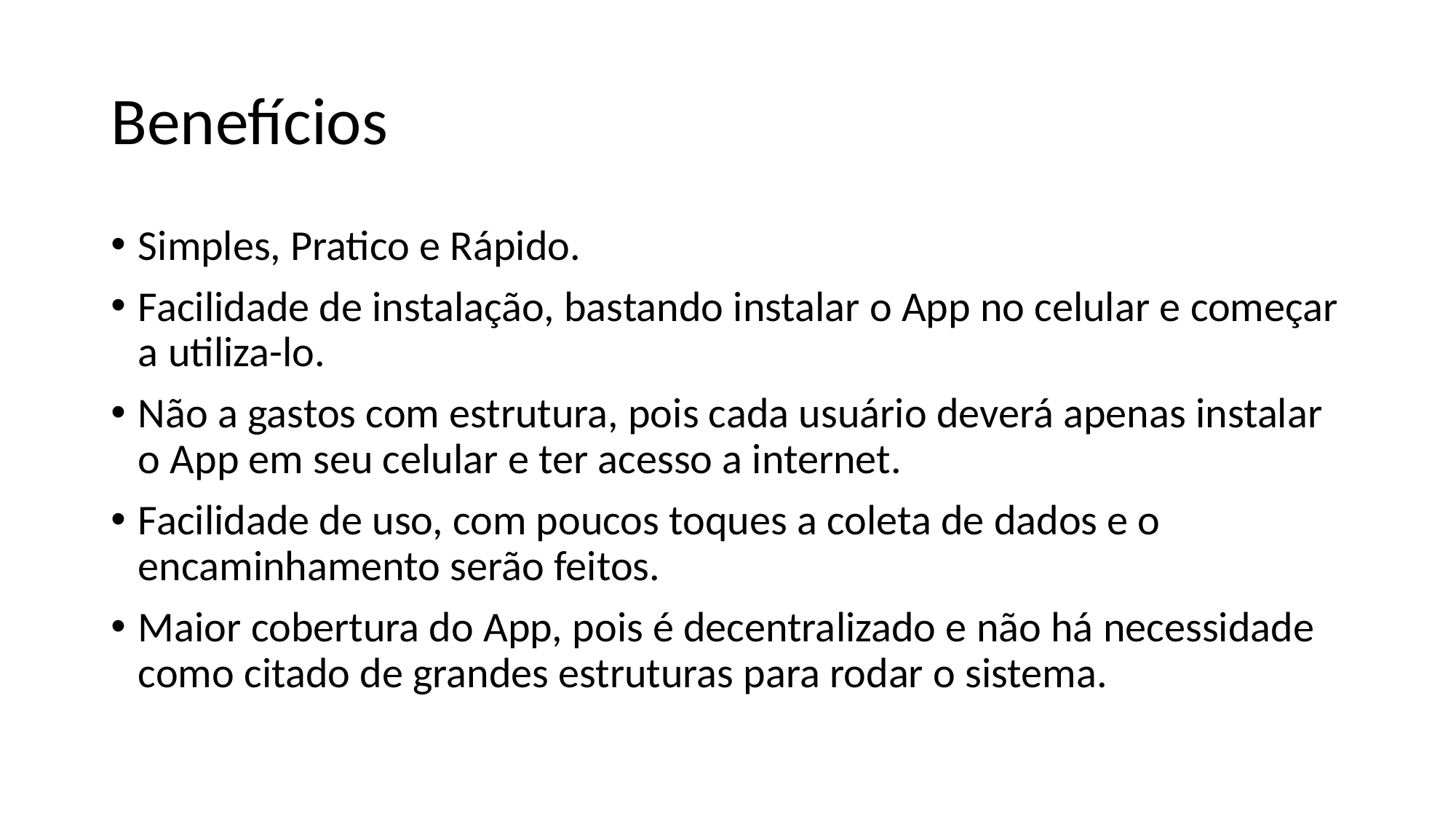

# Benefícios
Simples, Pratico e Rápido.
Facilidade de instalação, bastando instalar o App no celular e começar a utiliza-lo.
Não a gastos com estrutura, pois cada usuário deverá apenas instalar o App em seu celular e ter acesso a internet.
Facilidade de uso, com poucos toques a coleta de dados e o encaminhamento serão feitos.
Maior cobertura do App, pois é decentralizado e não há necessidade como citado de grandes estruturas para rodar o sistema.